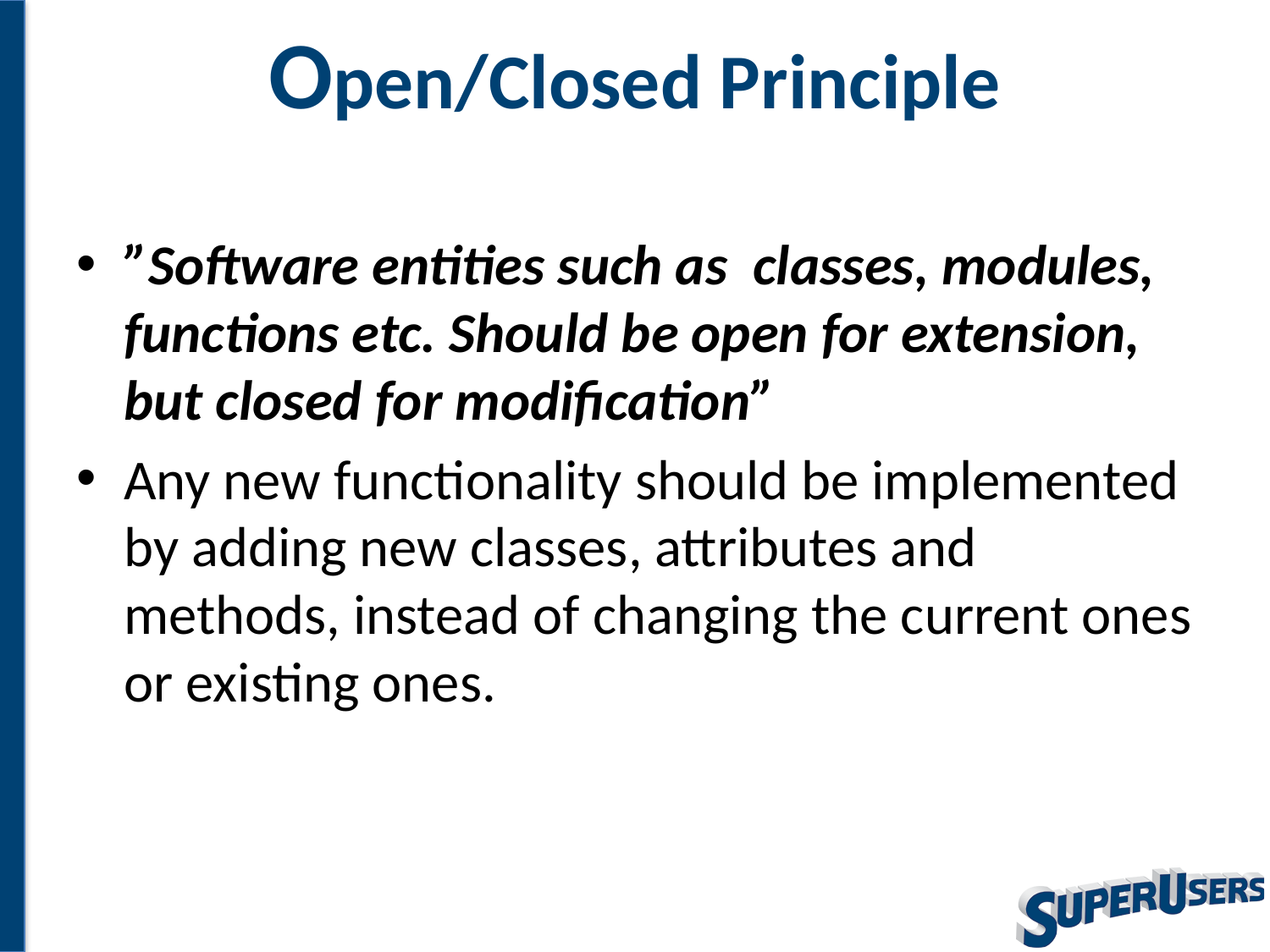

# Open/Closed Principle
”Software entities such as  classes, modules, functions etc. Should be open for extension, but closed for modification”
Any new functionality should be implemented by adding new classes, attributes and methods, instead of changing the current ones or existing ones.